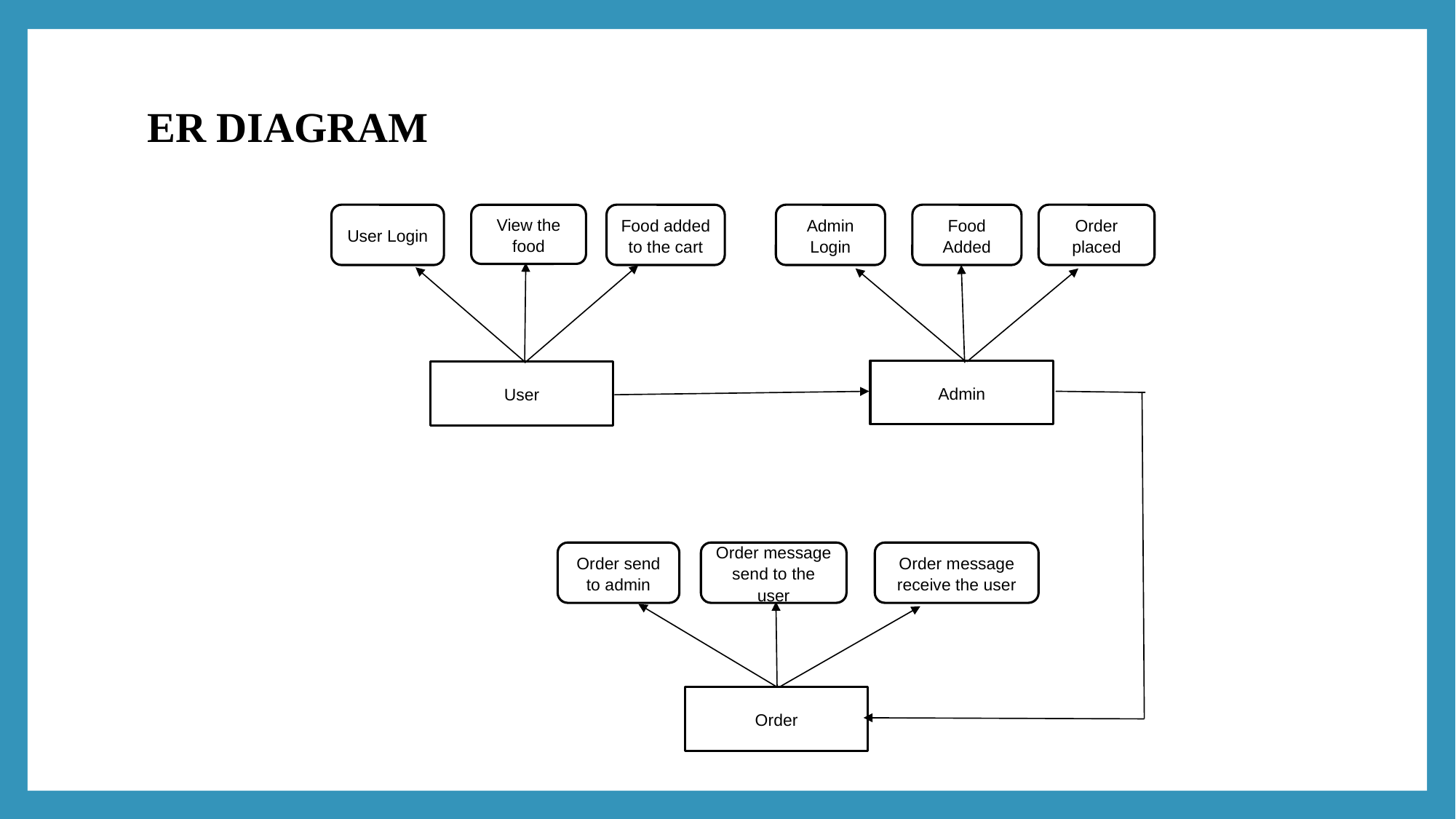

# ER DIAGRAM
User Login
View the food
Food added to the cart
Admin Login
Food Added
Order placed
Admin
User
Order send to admin
Order message send to the user
Order message receive the user
Order